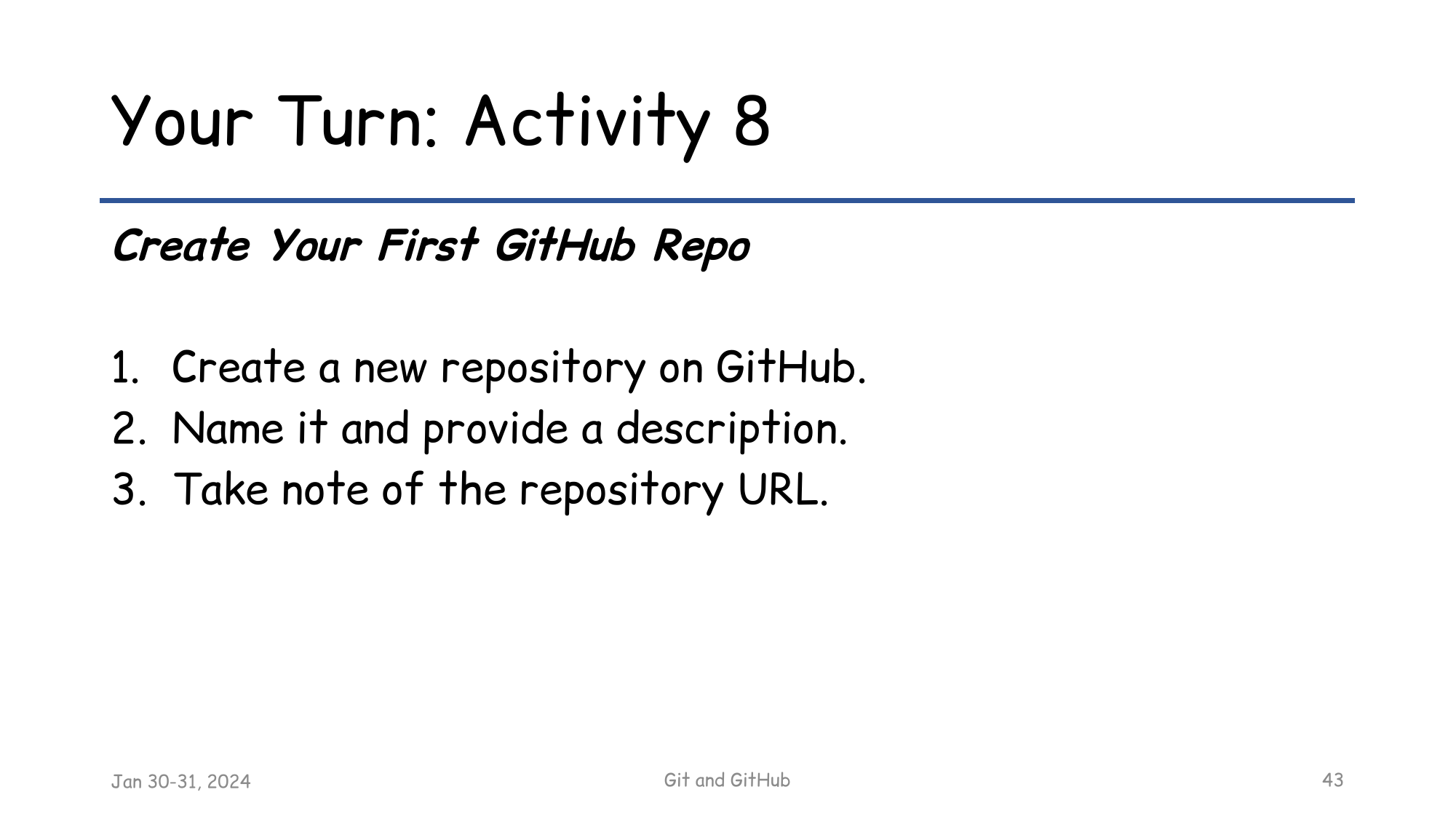

# Your Turn: Activity 8
Create Your First GitHub Repo

Create a new repository on GitHub.
Name it and provide a description.
Take note of the repository URL.
Jan 30-31, 2024
Git and GitHub
43